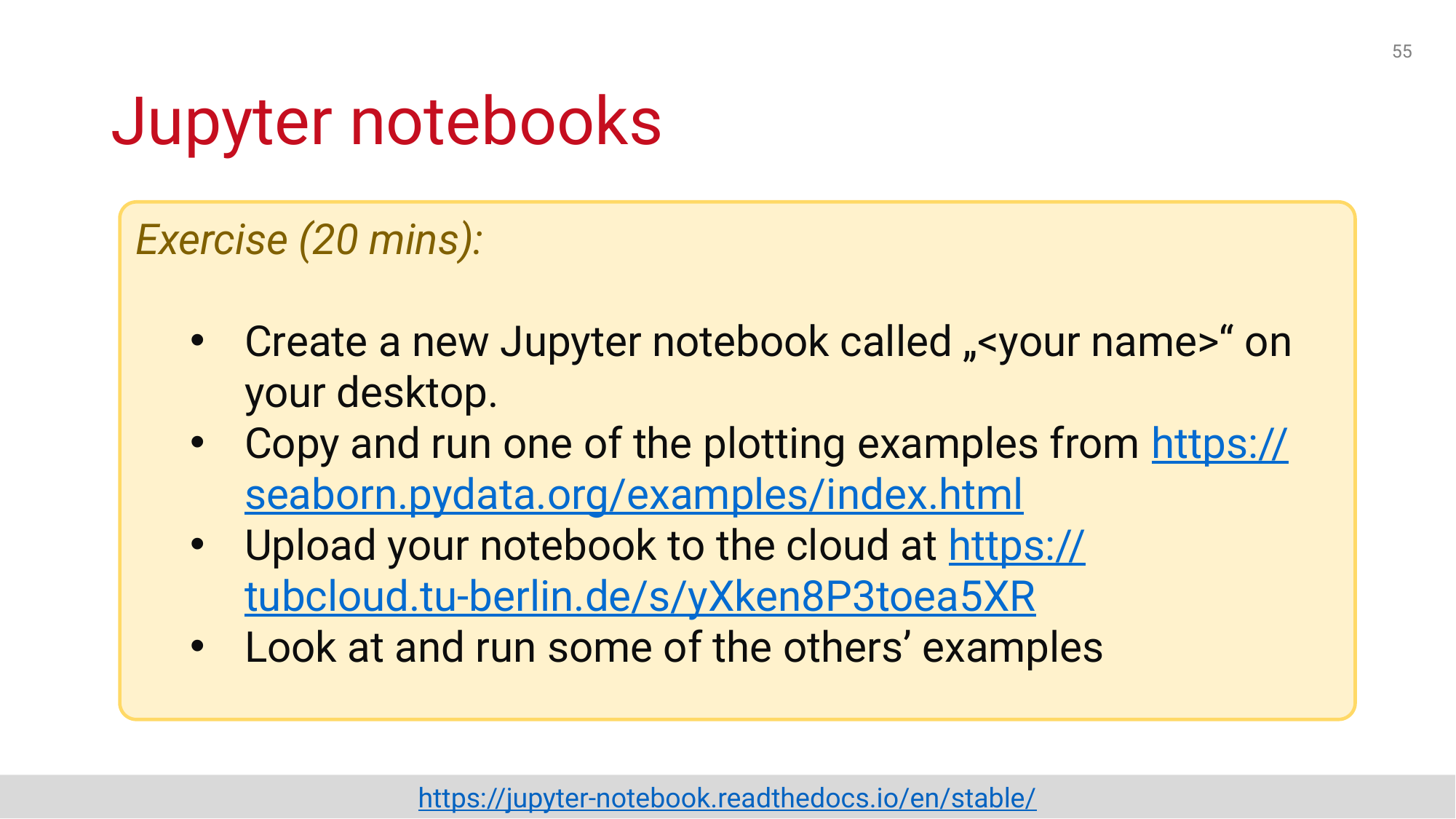

55
# Jupyter notebooks
Exercise (20 mins):

Create a new Jupyter notebook called „<your name>“ on your desktop.
Copy and run one of the plotting examples from https://seaborn.pydata.org/examples/index.html
Upload your notebook to the cloud at https://tubcloud.tu-berlin.de/s/yXken8P3toea5XR
Look at and run some of the others’ examples
https://jupyter-notebook.readthedocs.io/en/stable/